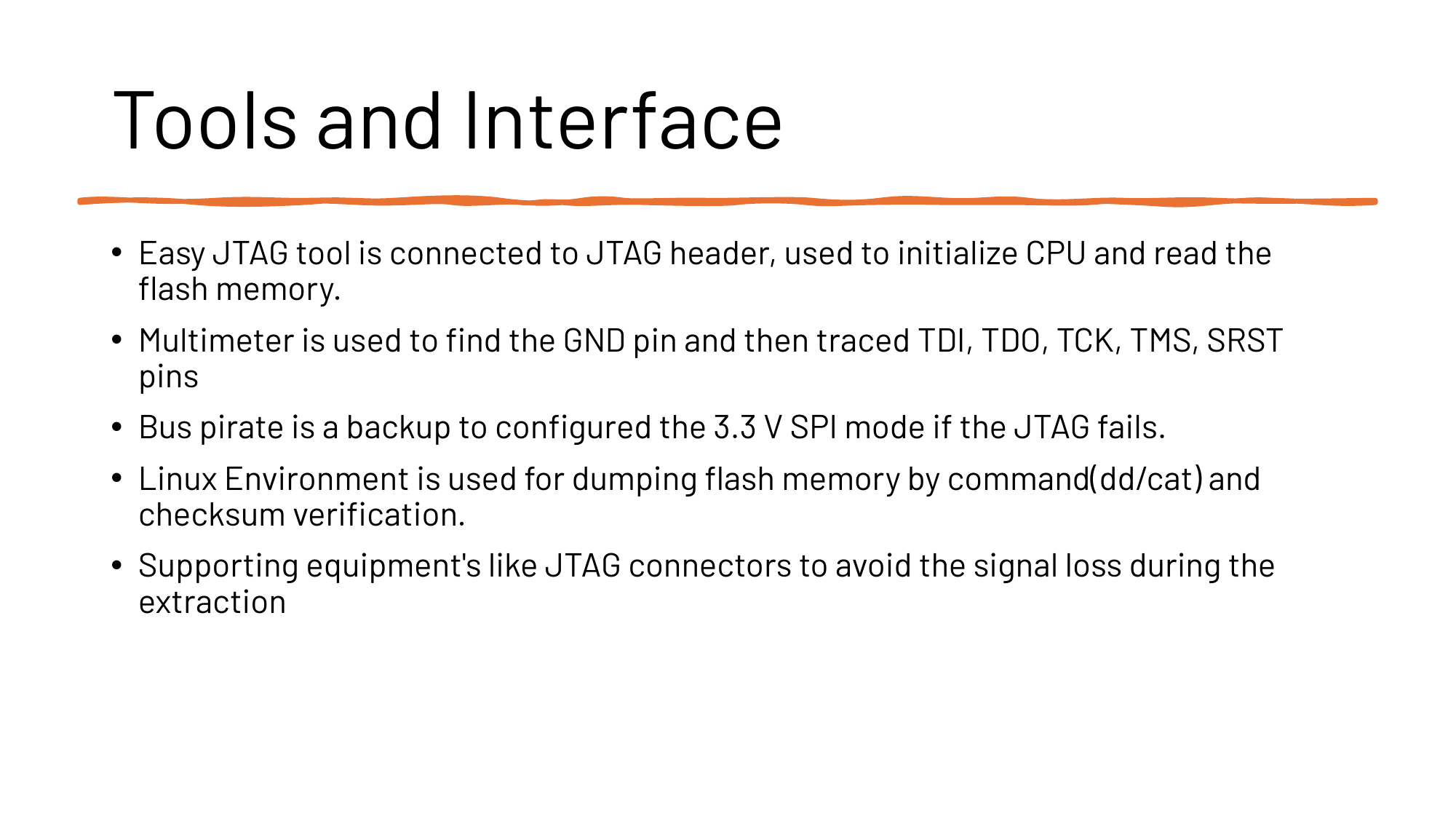

# Tools and Interface

Easy JTAG tool is connected to JTAG header, used to initialize CPU and read the flash memory.
Multimeter is used to find the GND pin and then traced TDI, TDO, TCK, TMS, SRST pins
Bus pirate is a backup to configured the 3.3 V SPI mode if the JTAG fails.
Linux Environment is used for dumping flash memory by command(dd/cat) and checksum verification.
Supporting equipment's like JTAG connectors to avoid the signal loss during the extraction